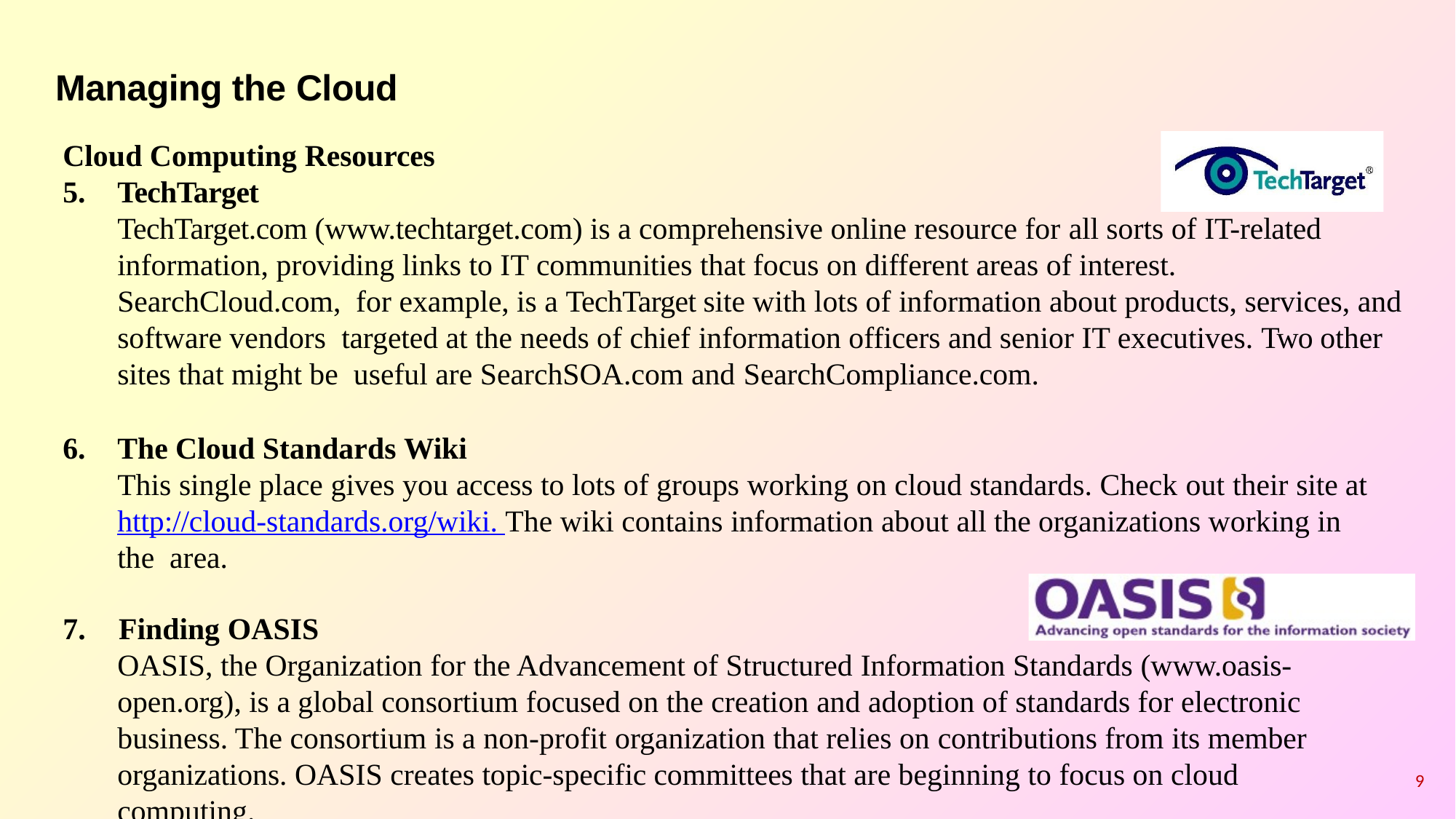

# Managing the Cloud

Cloud Computing Resources
TechTarget
TechTarget.com (www.techtarget.com) is a comprehensive online resource for all sorts of IT-related  information, providing links to IT communities that focus on different areas of interest. SearchCloud.com,  for example, is a TechTarget site with lots of information about products, services, and software vendors  targeted at the needs of chief information officers and senior IT executives. Two other sites that might be  useful are SearchSOA.com and SearchCompliance.com.

The Cloud Standards Wiki
This single place gives you access to lots of groups working on cloud standards. Check out their site at  http://cloud-standards.org/wiki. The wiki contains information about all the organizations working in the  area.

7.	Finding OASIS
OASIS, the Organization for the Advancement of Structured Information Standards (www.oasis-  open.org), is a global consortium focused on the creation and adoption of standards for electronic  business. The consortium is a non-profit organization that relies on contributions from its member  organizations. OASIS creates topic-specific committees that are beginning to focus on cloud computing.
9